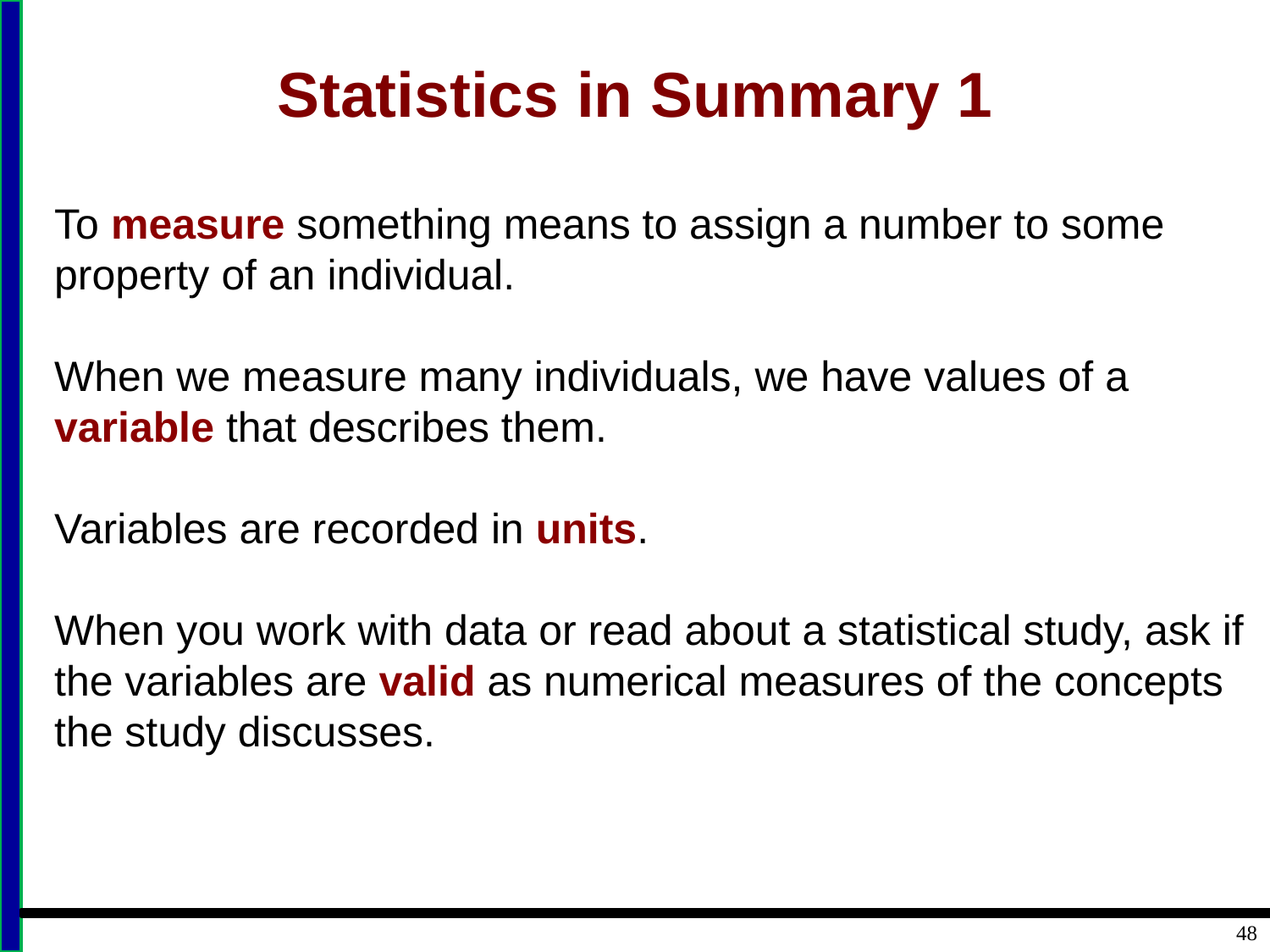

# Statistics in Summary 1
To measure something means to assign a number to some property of an individual.

When we measure many individuals, we have values of a variable that describes them.

Variables are recorded in units.

When you work with data or read about a statistical study, ask if the variables are valid as numerical measures of the concepts the study discusses.